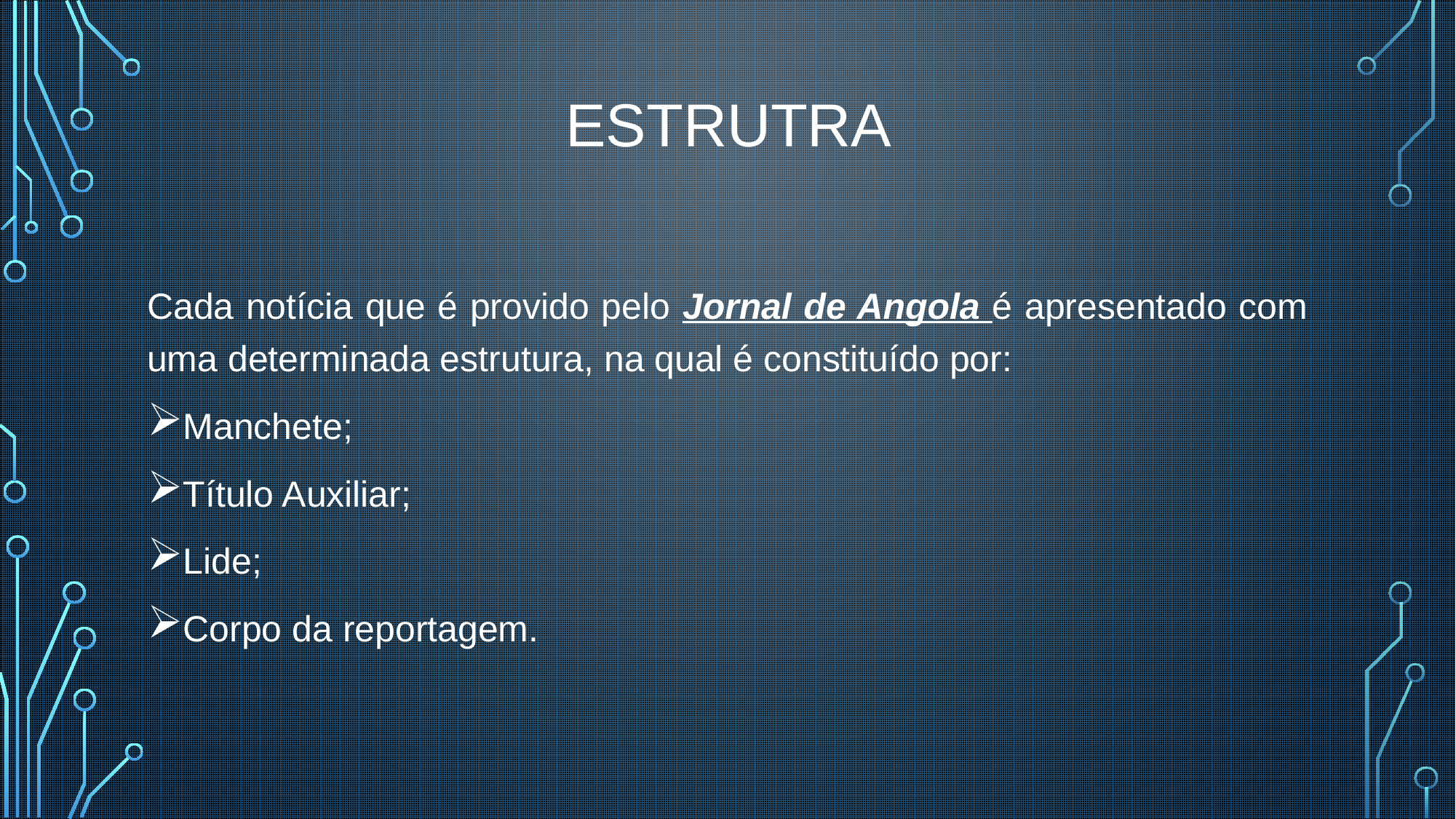

# Estrutra
Cada notícia que é provido pelo Jornal de Angola é apresentado com uma determinada estrutura, na qual é constituído por:
Manchete;
Título Auxiliar;
Lide;
Corpo da reportagem.